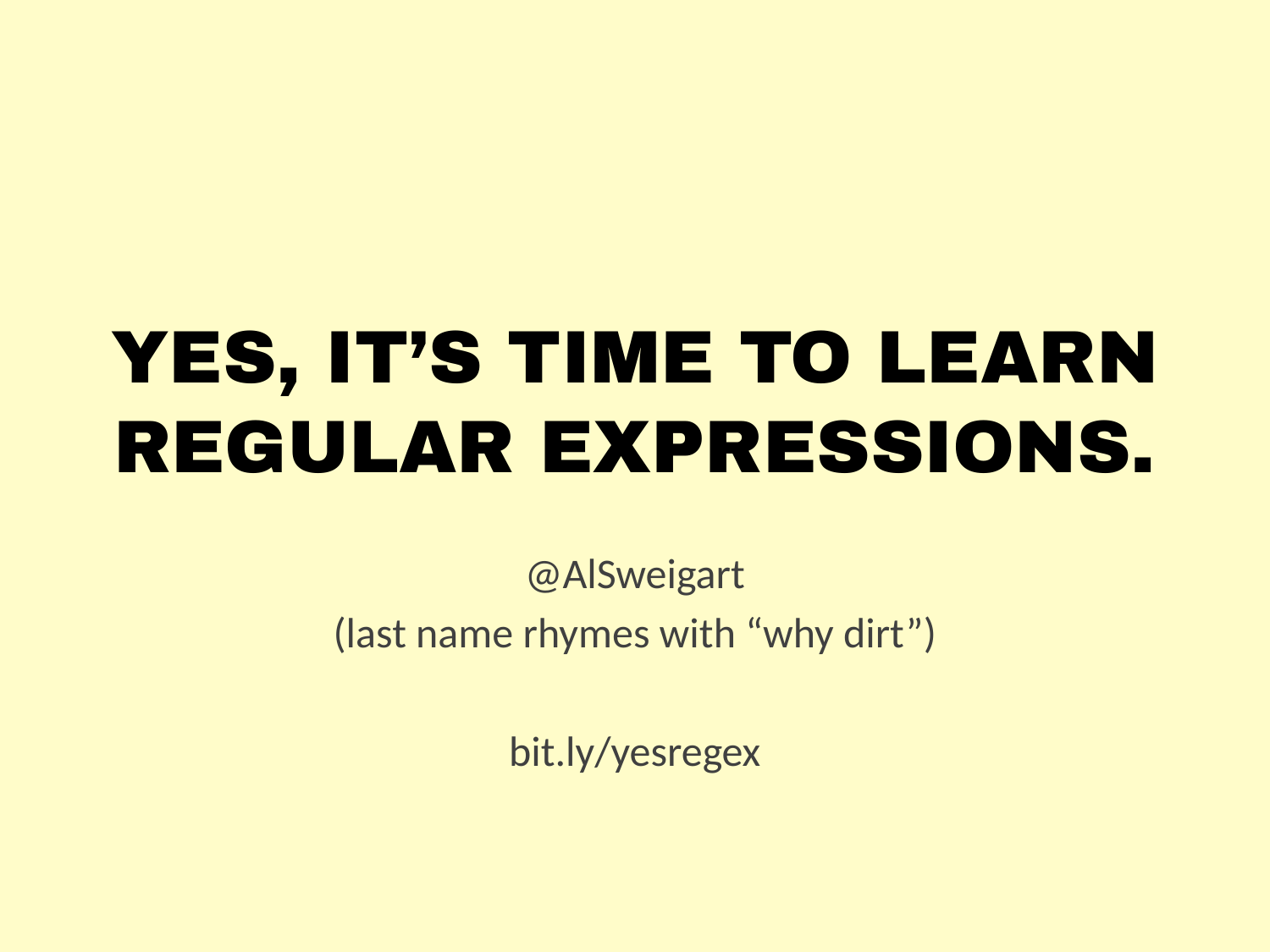

# Yes, it’s time to learn regular expressions.
@AlSweigart
(last name rhymes with “why dirt”)

bit.ly/yesregex